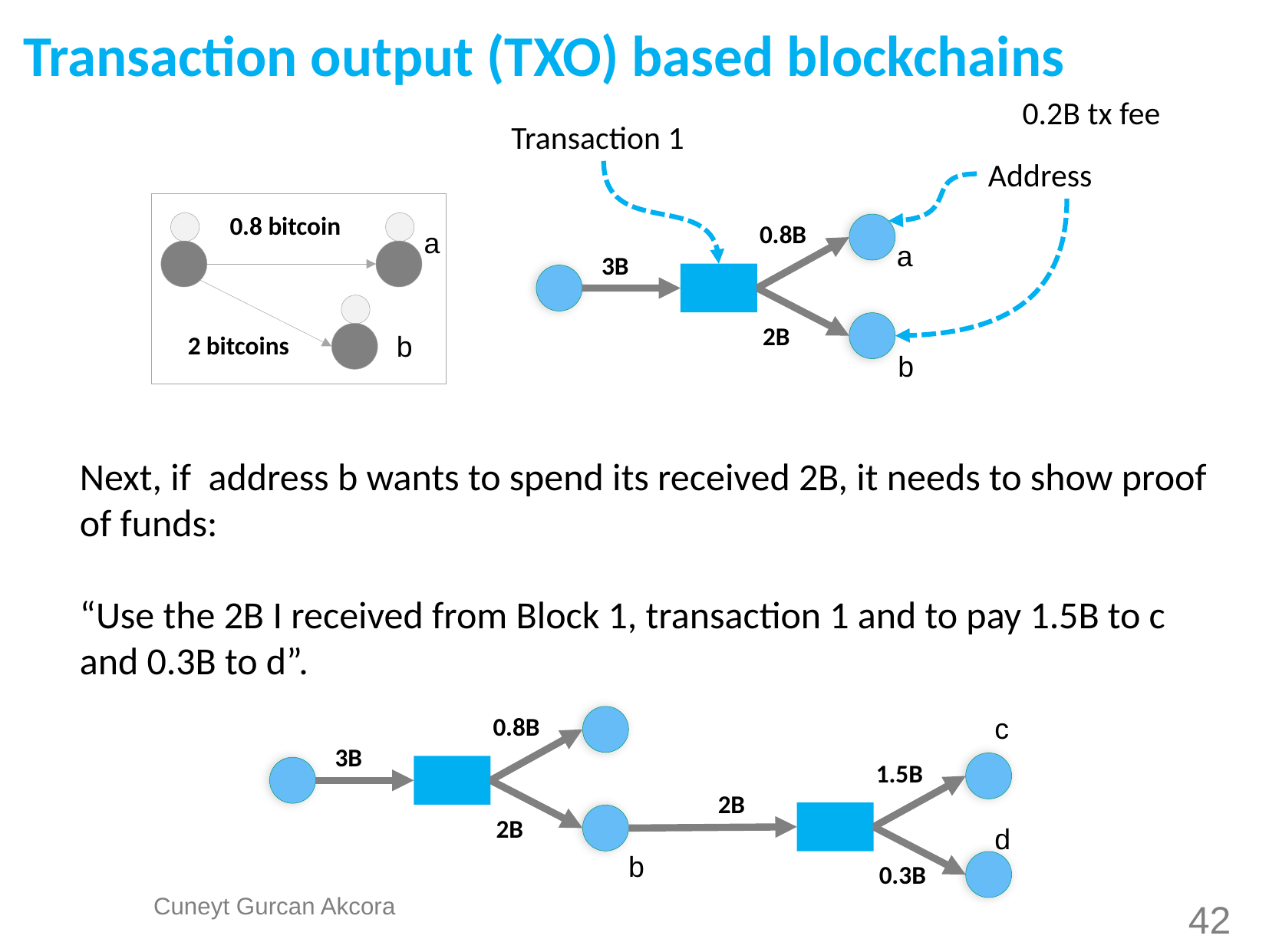

Transaction output (TXO) based blockchains
0.2B tx fee
Transaction 1
Address

0.8 bitcoin

2 bitcoins
0.8B

3B

2B
a
a
b
b
Next, if  address b wants to spend its received 2B, it needs to show proof of funds:

“Use the 2B I received from Block 1, transaction 1 and to pay 1.5B to c and 0.3B to d”.
0.8B

3B

2B
c
1.5B

2B

d
b

0.3B
42